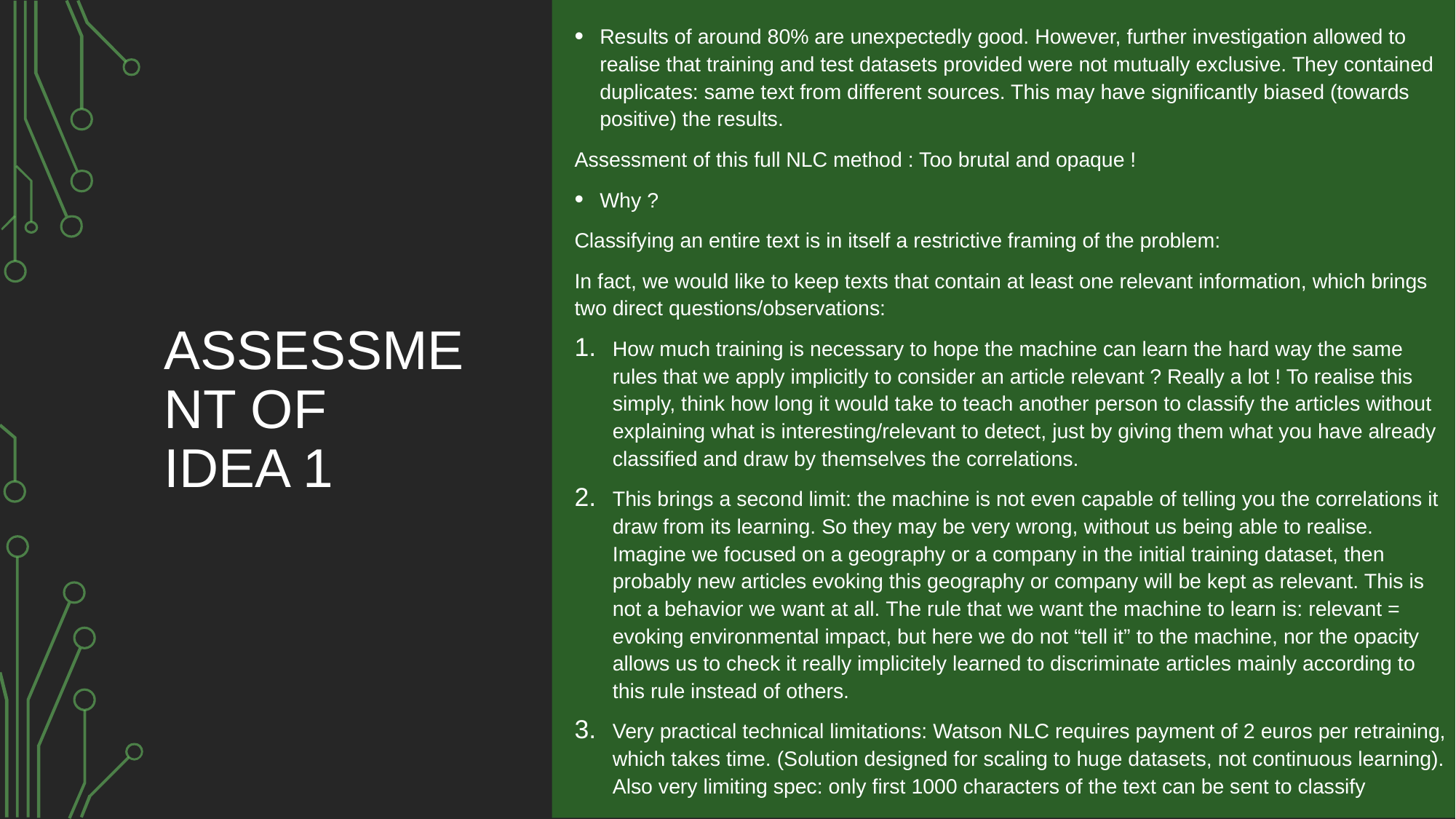

Results of around 80% are unexpectedly good. However, further investigation allowed to realise that training and test datasets provided were not mutually exclusive. They contained duplicates: same text from different sources. This may have significantly biased (towards positive) the results.
Assessment of this full NLC method : Too brutal and opaque !
Why ?
Classifying an entire text is in itself a restrictive framing of the problem:
In fact, we would like to keep texts that contain at least one relevant information, which brings two direct questions/observations:
How much training is necessary to hope the machine can learn the hard way the same rules that we apply implicitly to consider an article relevant ? Really a lot ! To realise this simply, think how long it would take to teach another person to classify the articles without explaining what is interesting/relevant to detect, just by giving them what you have already classified and draw by themselves the correlations.
This brings a second limit: the machine is not even capable of telling you the correlations it draw from its learning. So they may be very wrong, without us being able to realise. Imagine we focused on a geography or a company in the initial training dataset, then probably new articles evoking this geography or company will be kept as relevant. This is not a behavior we want at all. The rule that we want the machine to learn is: relevant = evoking environmental impact, but here we do not “tell it” to the machine, nor the opacity allows us to check it really implicitely learned to discriminate articles mainly according to this rule instead of others.
Very practical technical limitations: Watson NLC requires payment of 2 euros per retraining, which takes time. (Solution designed for scaling to huge datasets, not continuous learning). Also very limiting spec: only first 1000 characters of the text can be sent to classify
# Assessment of idea 1